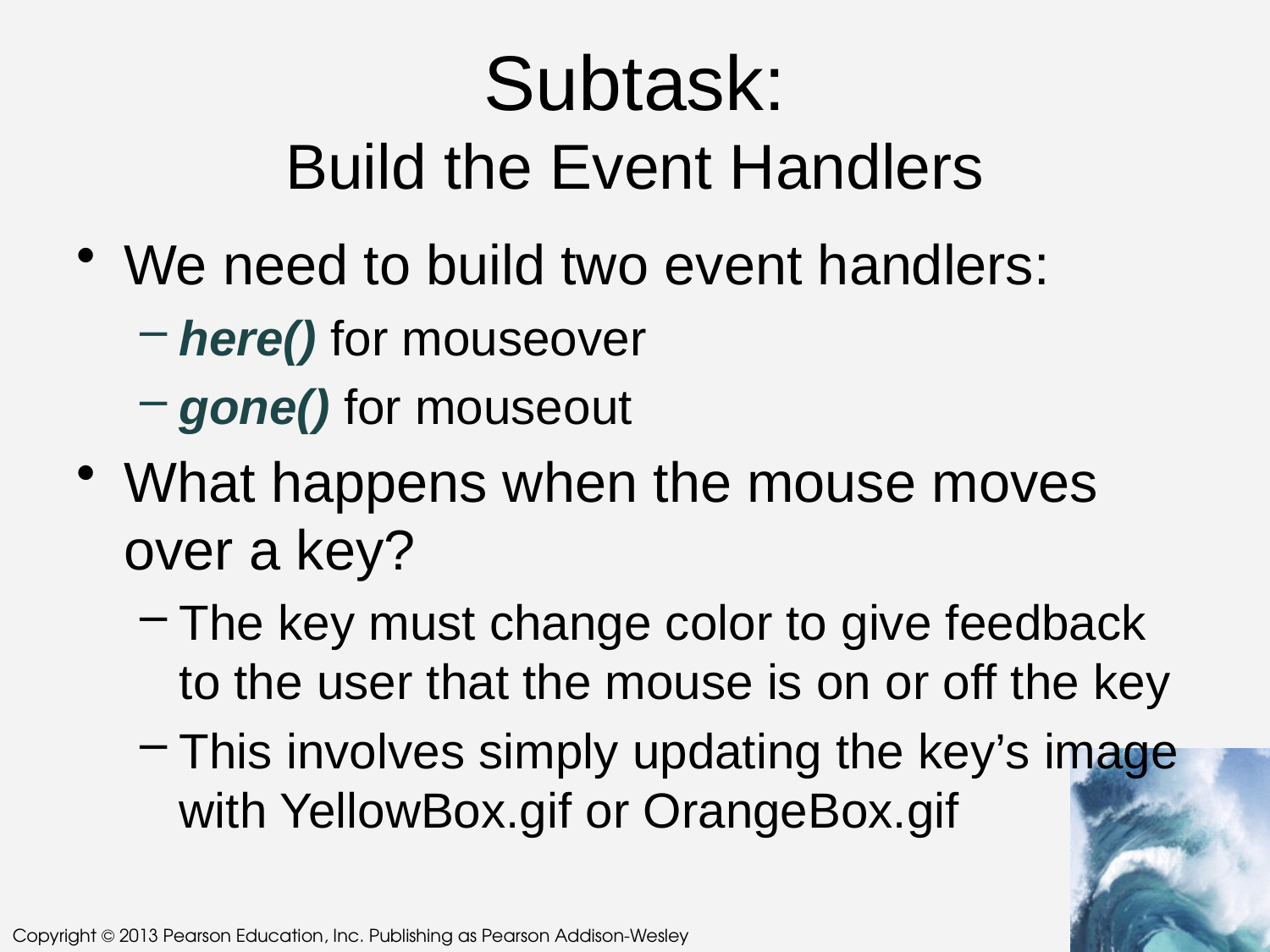

# Subtask: Build the Event Handlers
We need to build two event handlers:
here() for mouseover
gone() for mouseout
What happens when the mouse moves over a key?
The key must change color to give feedback to the user that the mouse is on or off the key
This involves simply updating the key’s image with YellowBox.gif or OrangeBox.gif